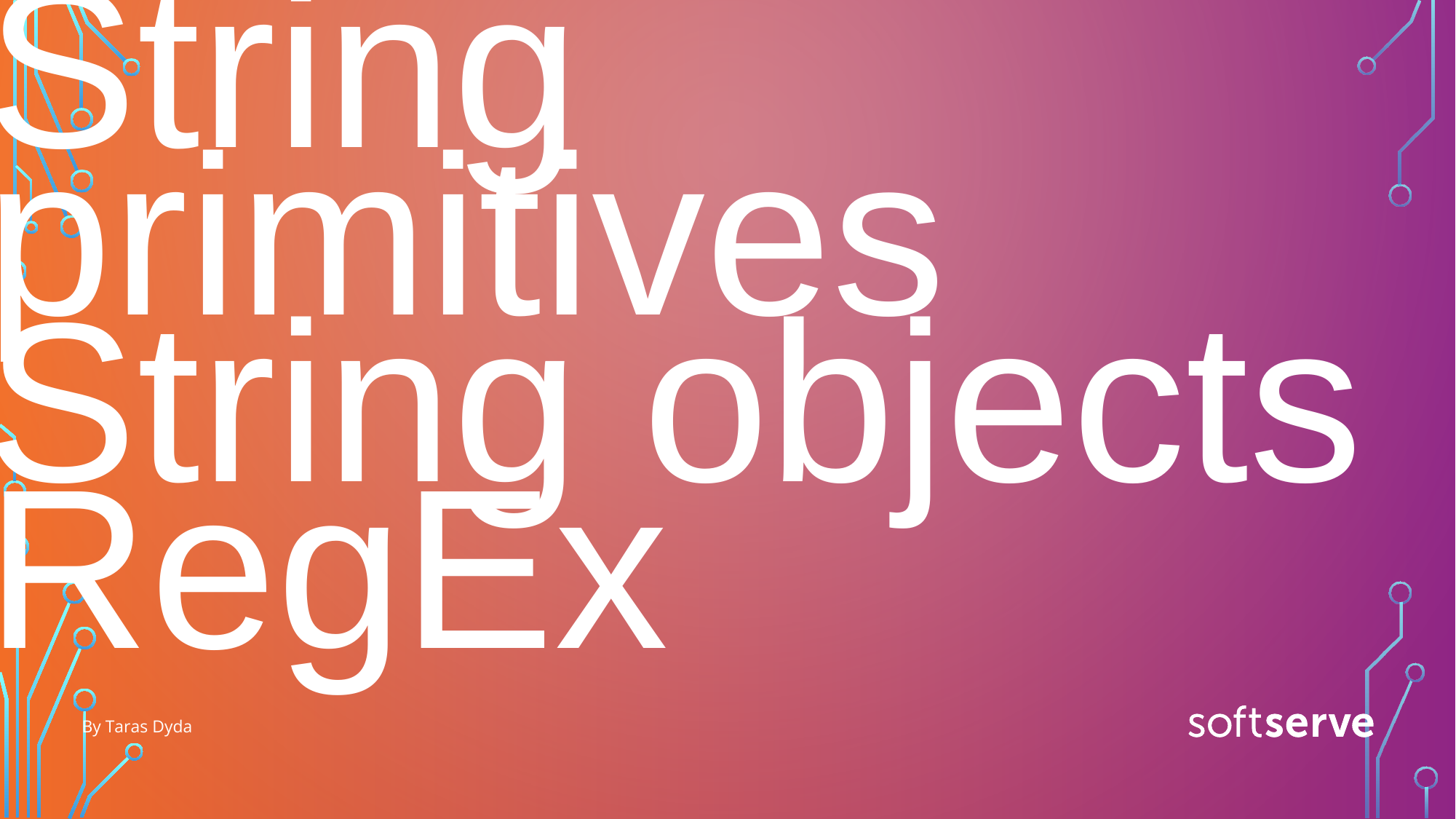

# String primitives String objects RegEx
By Taras Dyda